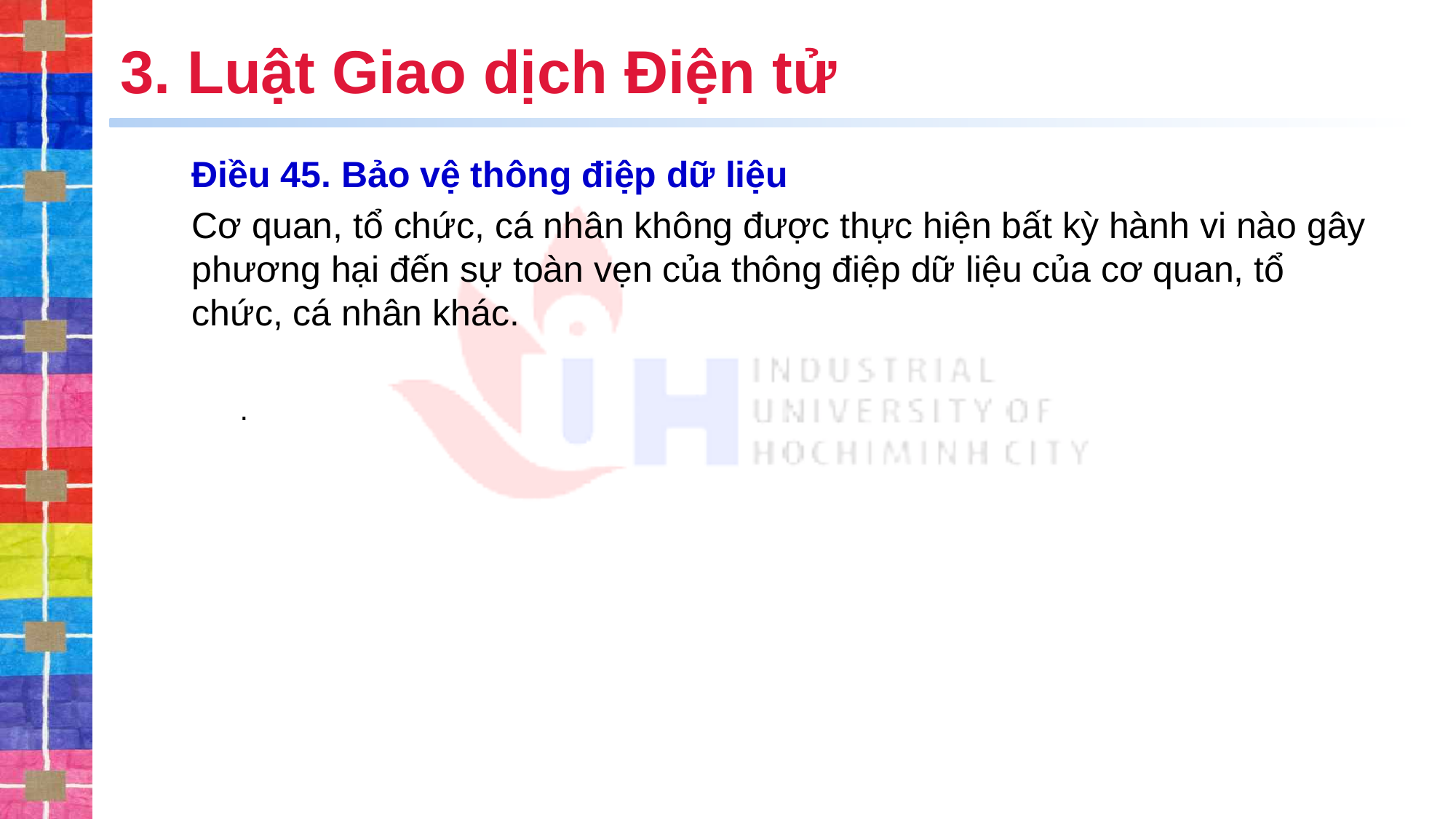

# 3. Luật Giao dịch Điện tử
Điều 45. Bảo vệ thông điệp dữ liệu
Cơ quan, tổ chức, cá nhân không được thực hiện bất kỳ hành vi nào gây phương hại đến sự toàn vẹn của thông điệp dữ liệu của cơ quan, tổ chức, cá nhân khác.

.